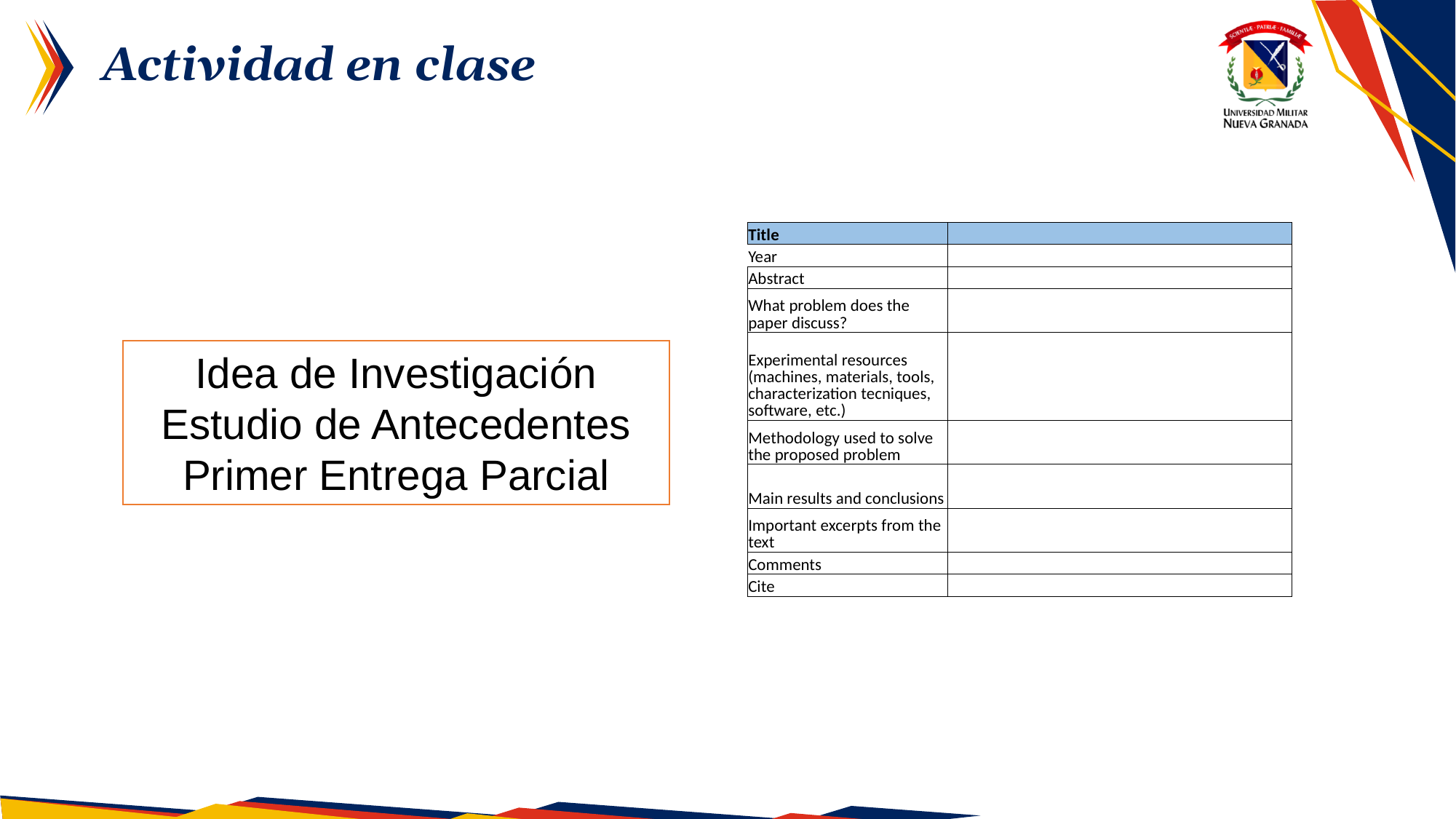

Actividad en clase
| Title |  |
| --- | --- |
| Year |  |
| Abstract |  |
| What problem does the paper discuss? |  |
| Experimental resources (machines, materials, tools, characterization tecniques, software, etc.) |  |
| Methodology used to solve the proposed problem |  |
| Main results and conclusions |  |
| Important excerpts from the text |  |
| Comments |  |
| Cite |  |
Idea de Investigación
Estudio de Antecedentes
Primer Entrega Parcial